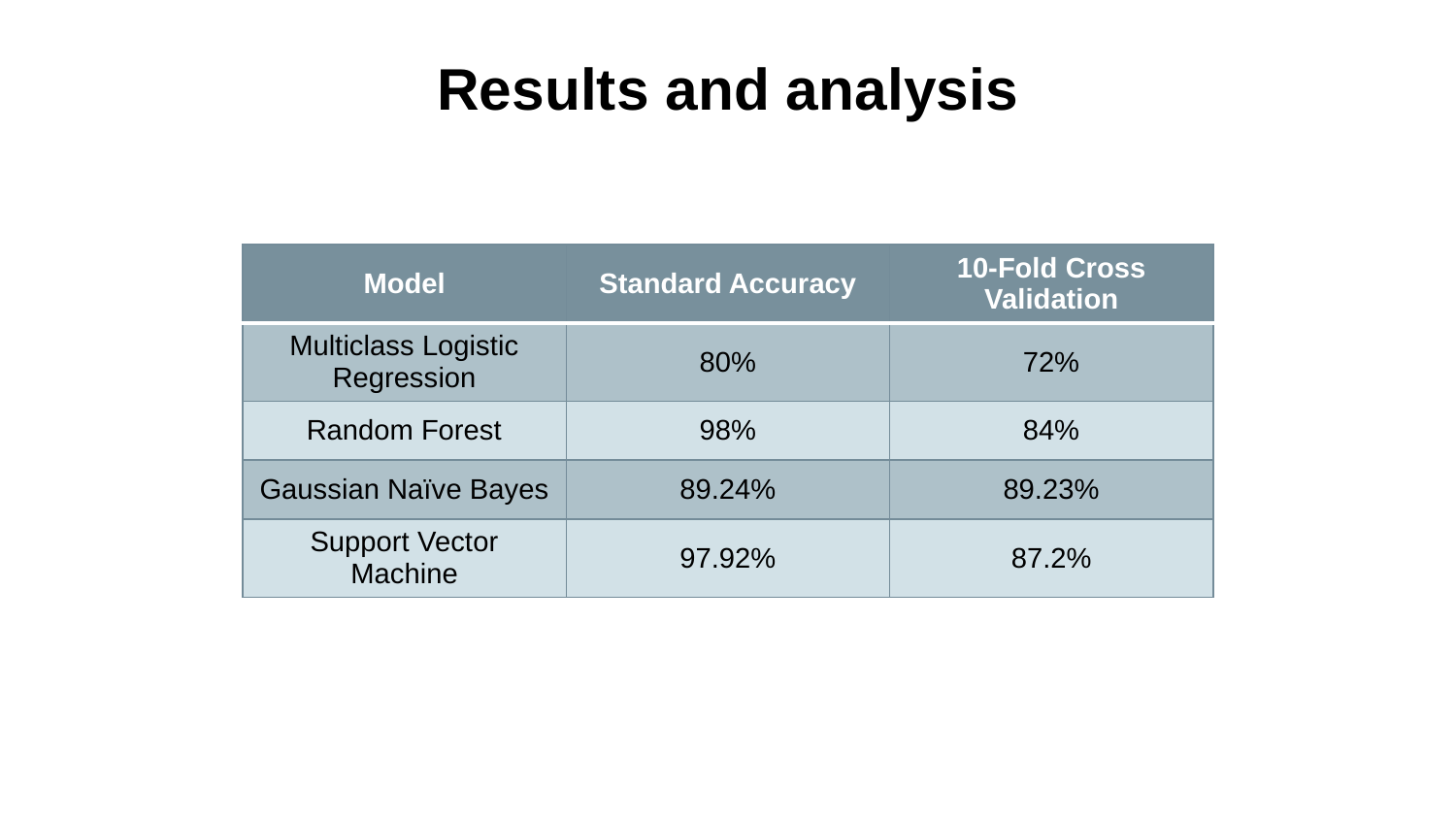

# Results and analysis
| Model | Standard Accuracy | 10-Fold Cross Validation |
| --- | --- | --- |
| Multiclass Logistic Regression | 80% | 72% |
| Random Forest | 98% | 84% |
| Gaussian Naïve Bayes | 89.24% | 89.23% |
| Support Vector Machine | 97.92% | 87.2% |